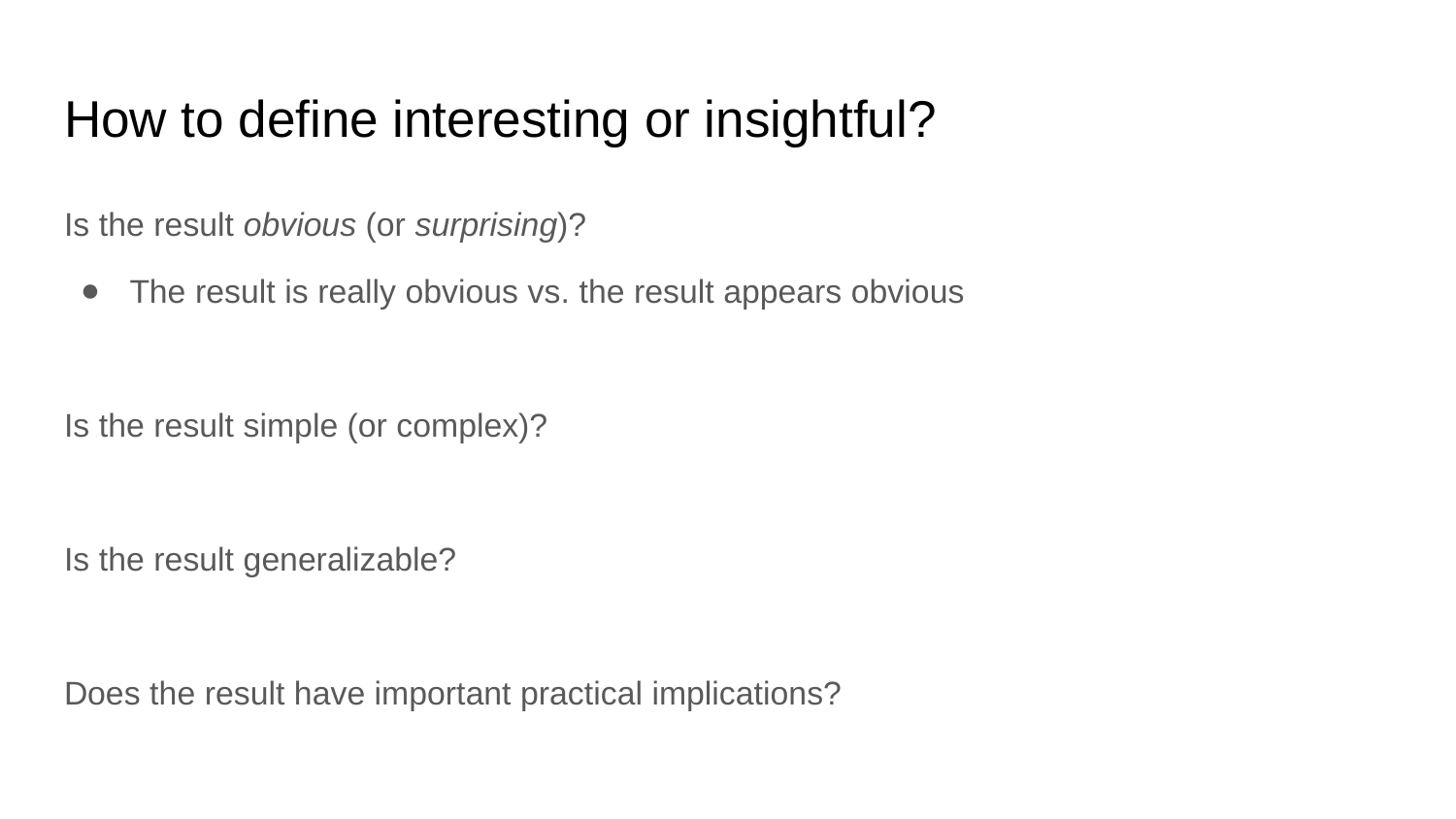

# How to define interesting or insightful?
Is the result obvious (or surprising)?
The result is really obvious vs. the result appears obvious

Is the result simple (or complex)?

Is the result generalizable?

Does the result have important practical implications?